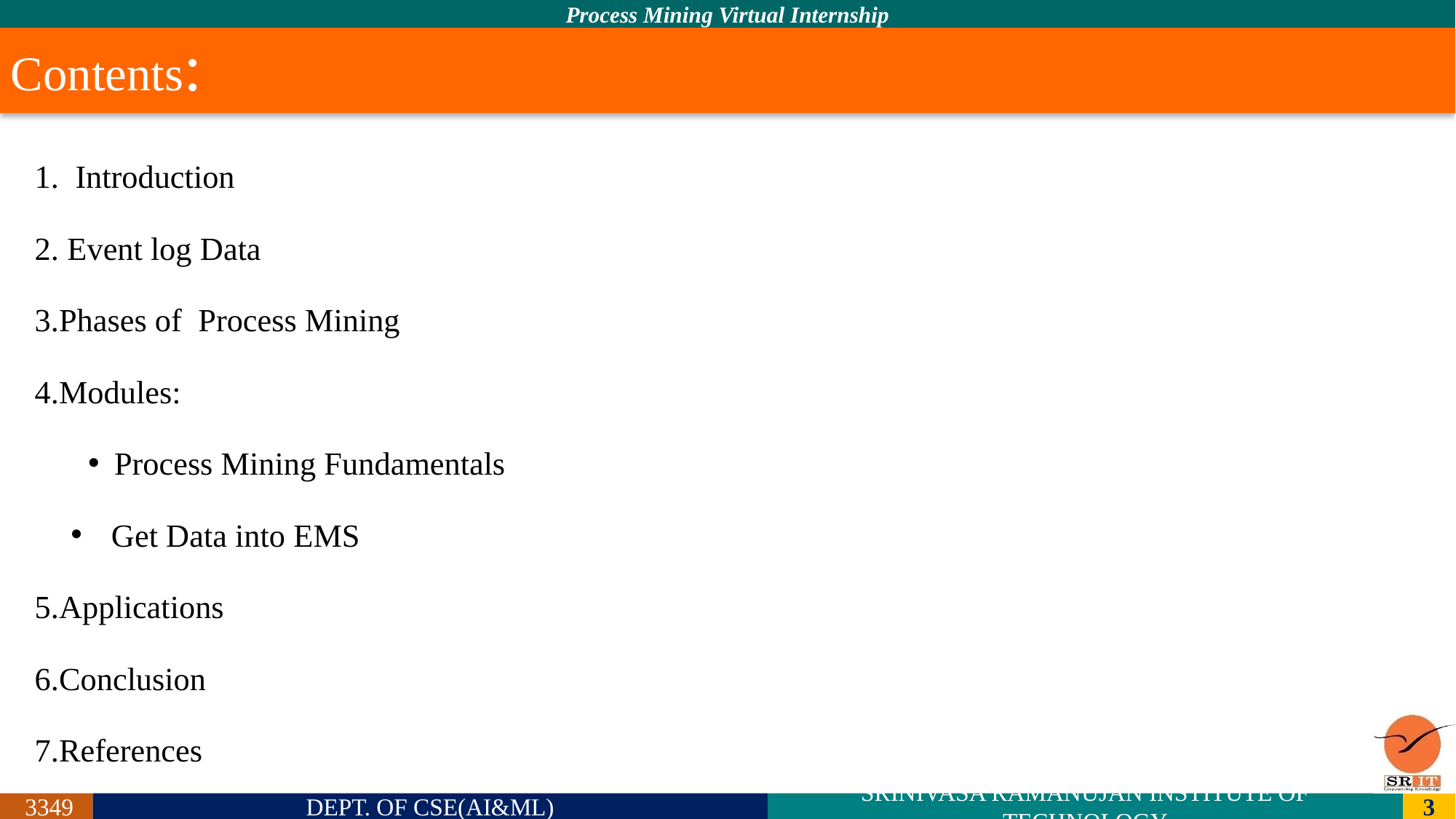

# Contents:
1.  Introduction
2. Event log Data
3.Phases of  Process Mining
4.Modules:
 Process Mining Fundamentals
   Get Data into EMS
5.Applications
6.Conclusion
7.References